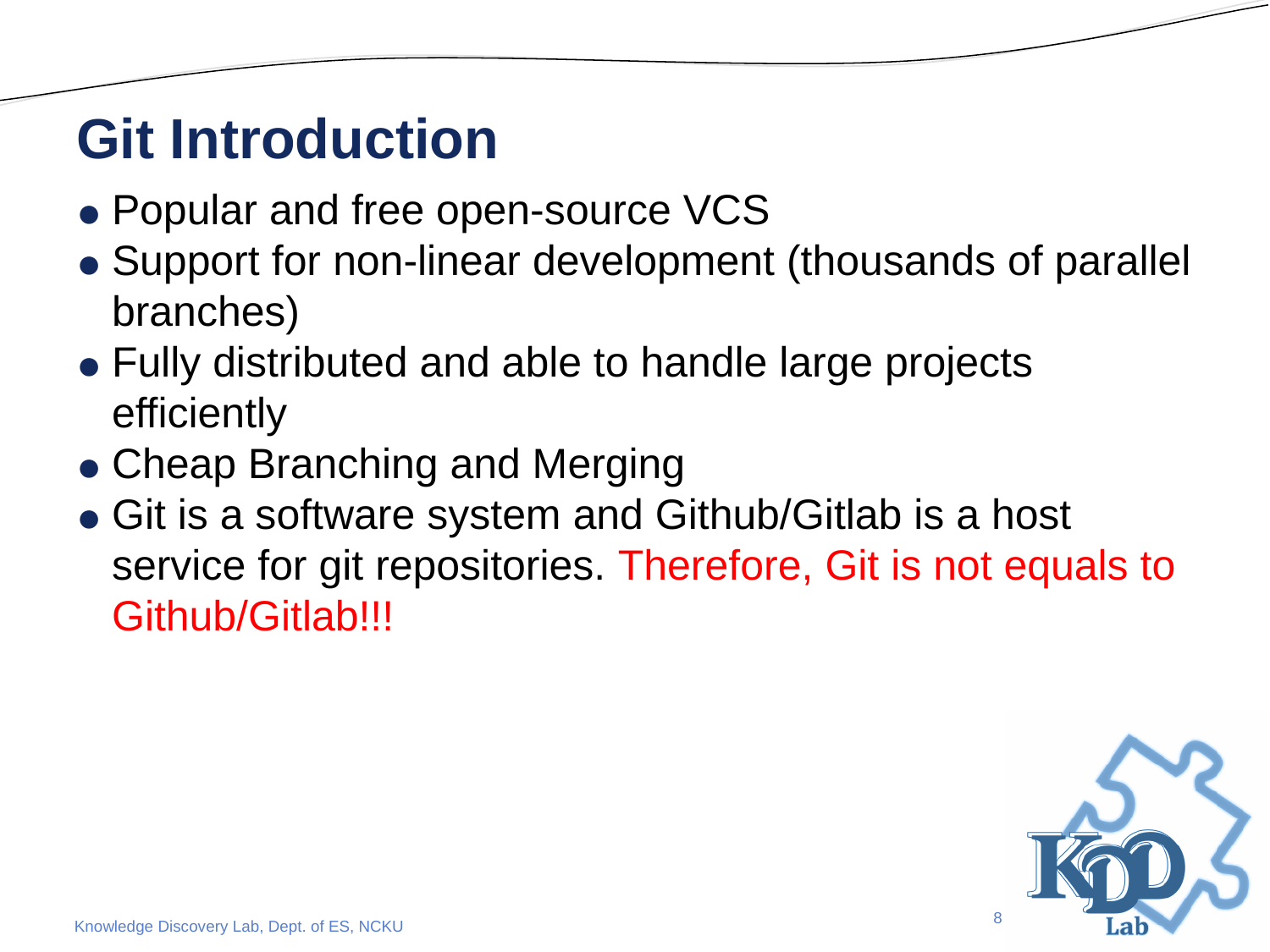

# Git Introduction
Popular and free open-source VCS
Support for non-linear development (thousands of parallel branches)
Fully distributed and able to handle large projects efficiently
Cheap Branching and Merging
Git is a software system and Github/Gitlab is a host service for git repositories. Therefore, Git is not equals to Github/Gitlab!!!
8